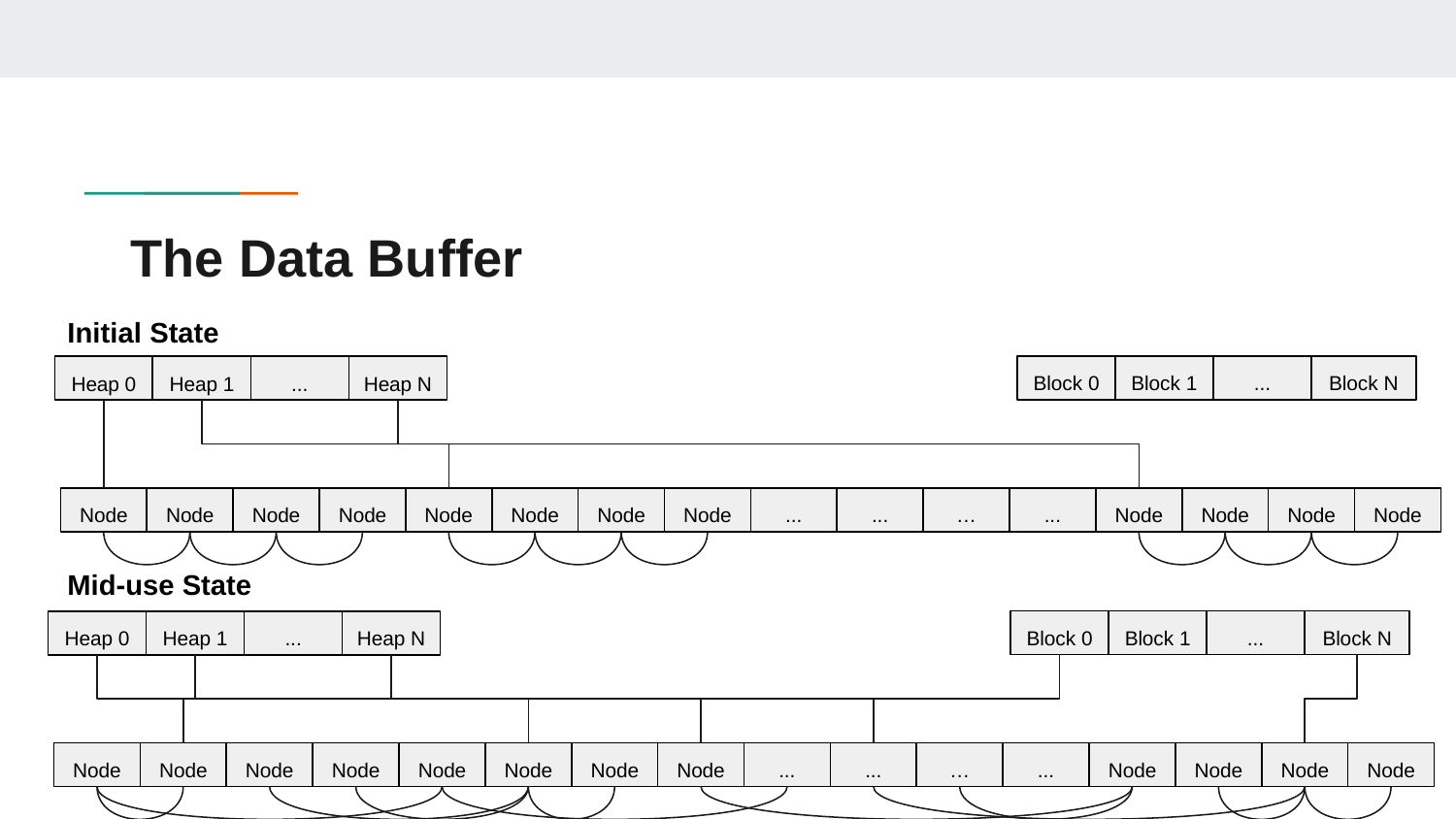

# The Data Buffer
Initial State
Block 0
Block 1
...
Block N
Heap 0
Heap 1
...
Heap N
Node
Node
Node
Node
Node
Node
Node
Node
...
...
…
...
Node
Node
Node
Node
Mid-use State
Block 0
Block 1
...
Block N
Heap 0
Heap 1
...
Heap N
Node
Node
Node
Node
Node
Node
Node
Node
...
...
…
...
Node
Node
Node
Node